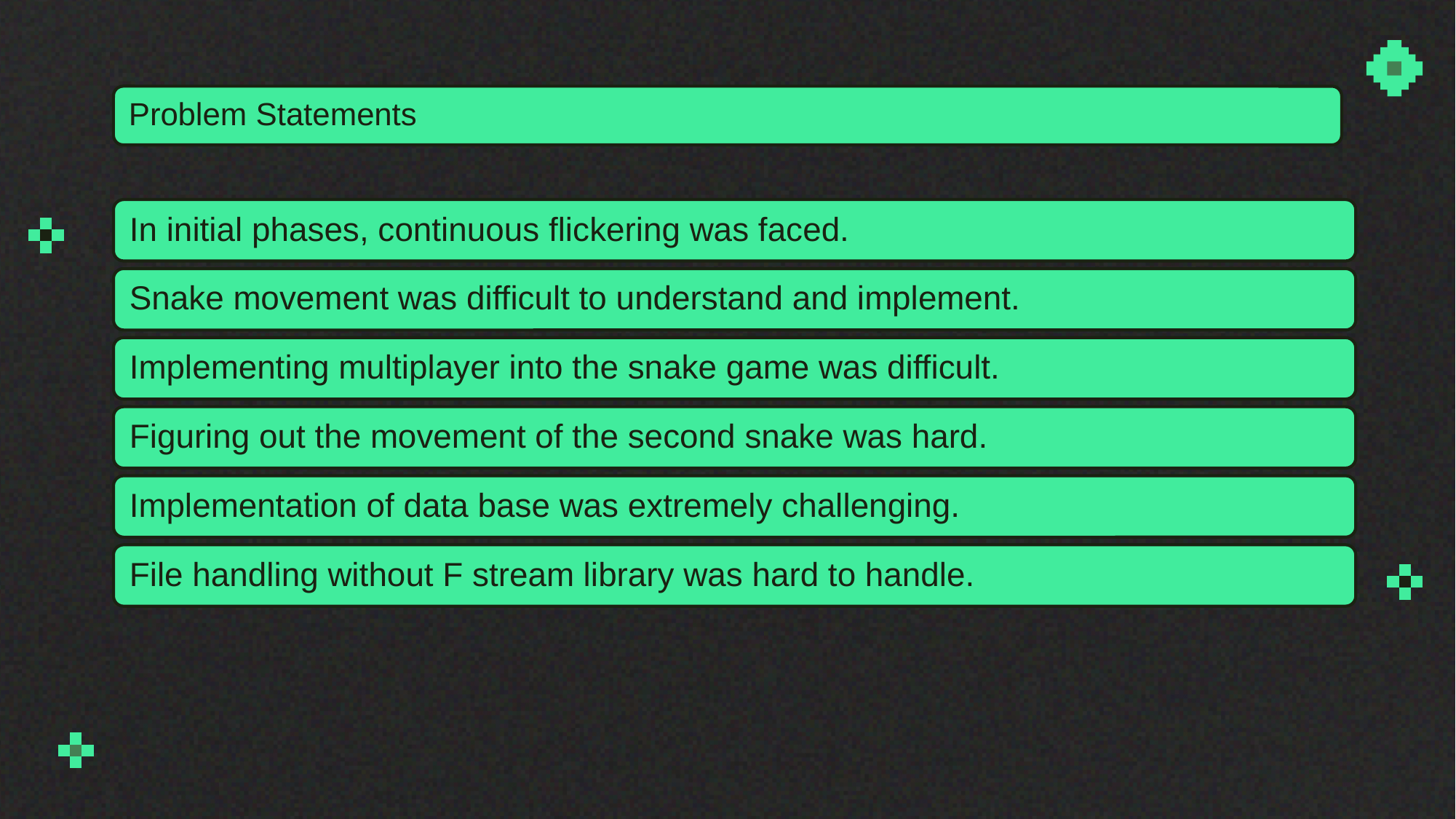

Problem Statements
In initial phases, continuous flickering was faced.
Snake movement was difficult to understand and implement.
Implementing multiplayer into the snake game was difficult.
Figuring out the movement of the second snake was hard.
Implementation of data base was extremely challenging.
File handling without F stream library was hard to handle.